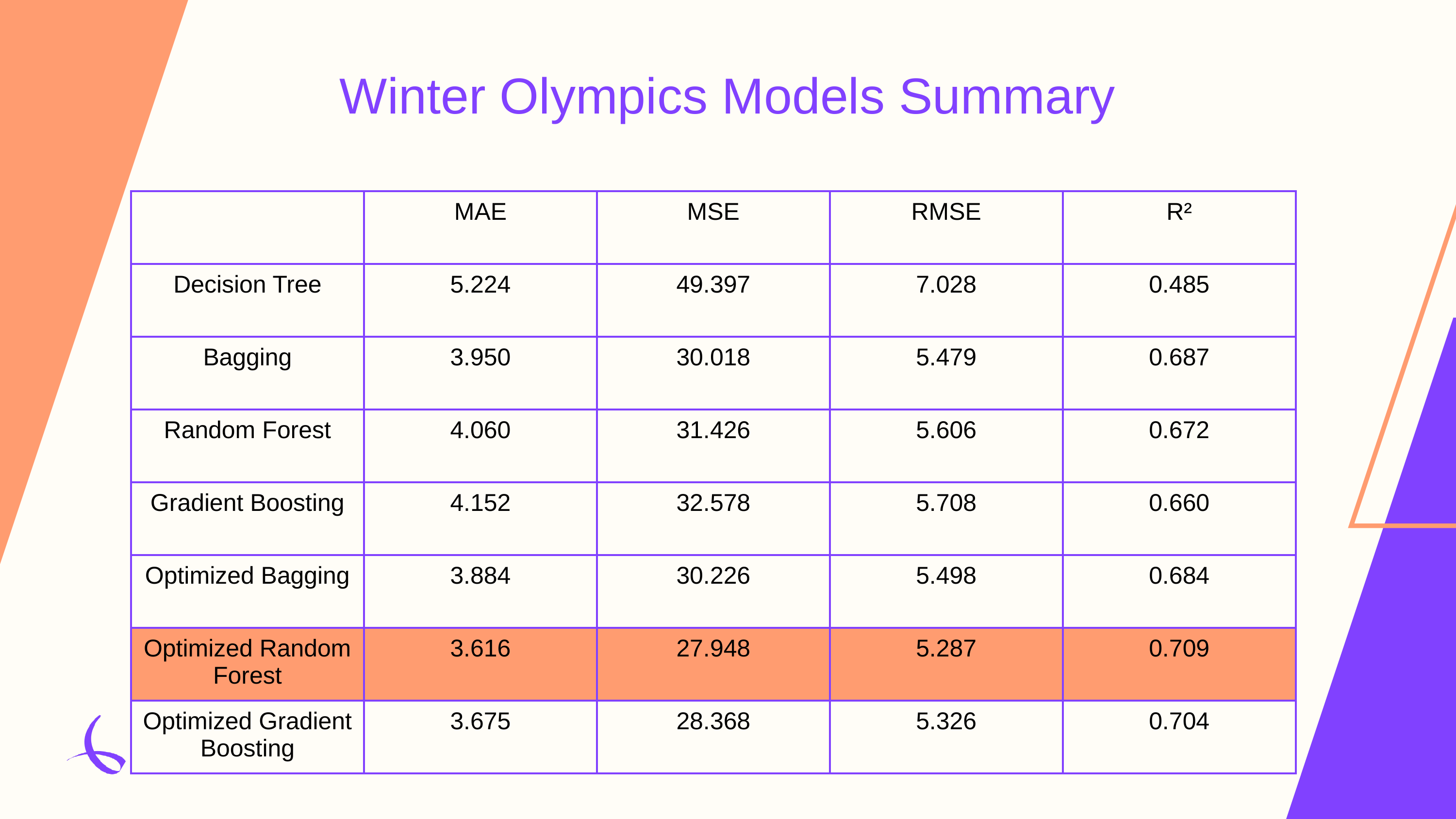

Winter Olympics Models Summary
|  | MAE | MSE | RMSE | R² |
| --- | --- | --- | --- | --- |
| Decision Tree | 5.224 | 49.397 | 7.028 | 0.485 |
| Bagging | 3.950 | 30.018 | 5.479 | 0.687 |
| Random Forest | 4.060 | 31.426 | 5.606 | 0.672 |
| Gradient Boosting | 4.152 | 32.578 | 5.708 | 0.660 |
| Optimized Bagging | 3.884 | 30.226 | 5.498 | 0.684 |
| Optimized Random Forest | 3.616 | 27.948 | 5.287 | 0.709 |
| Optimized Gradient Boosting | 3.675 | 28.368 | 5.326 | 0.704 |